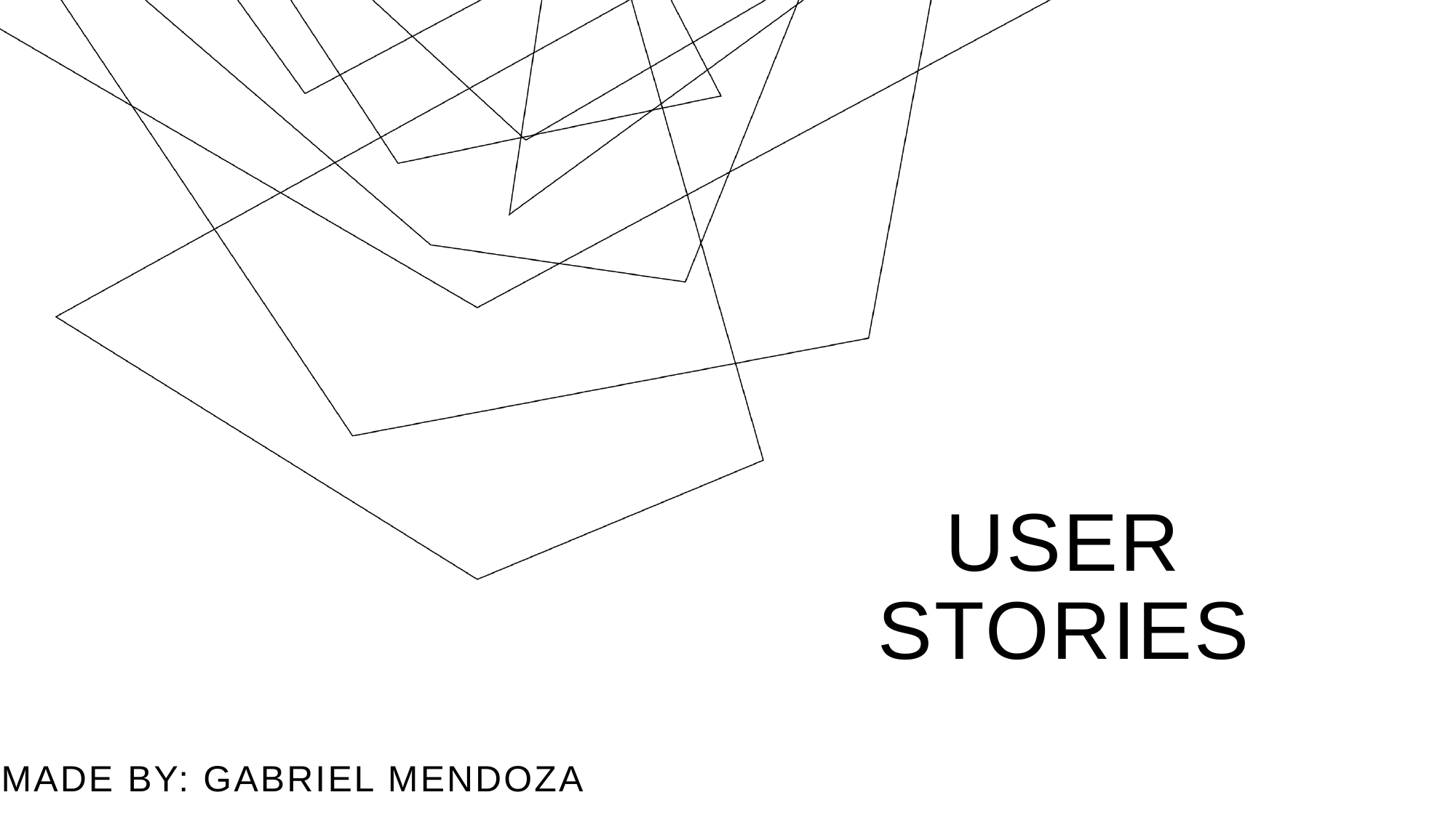

# USER STORIES
Made by: Gabriel Mendoza